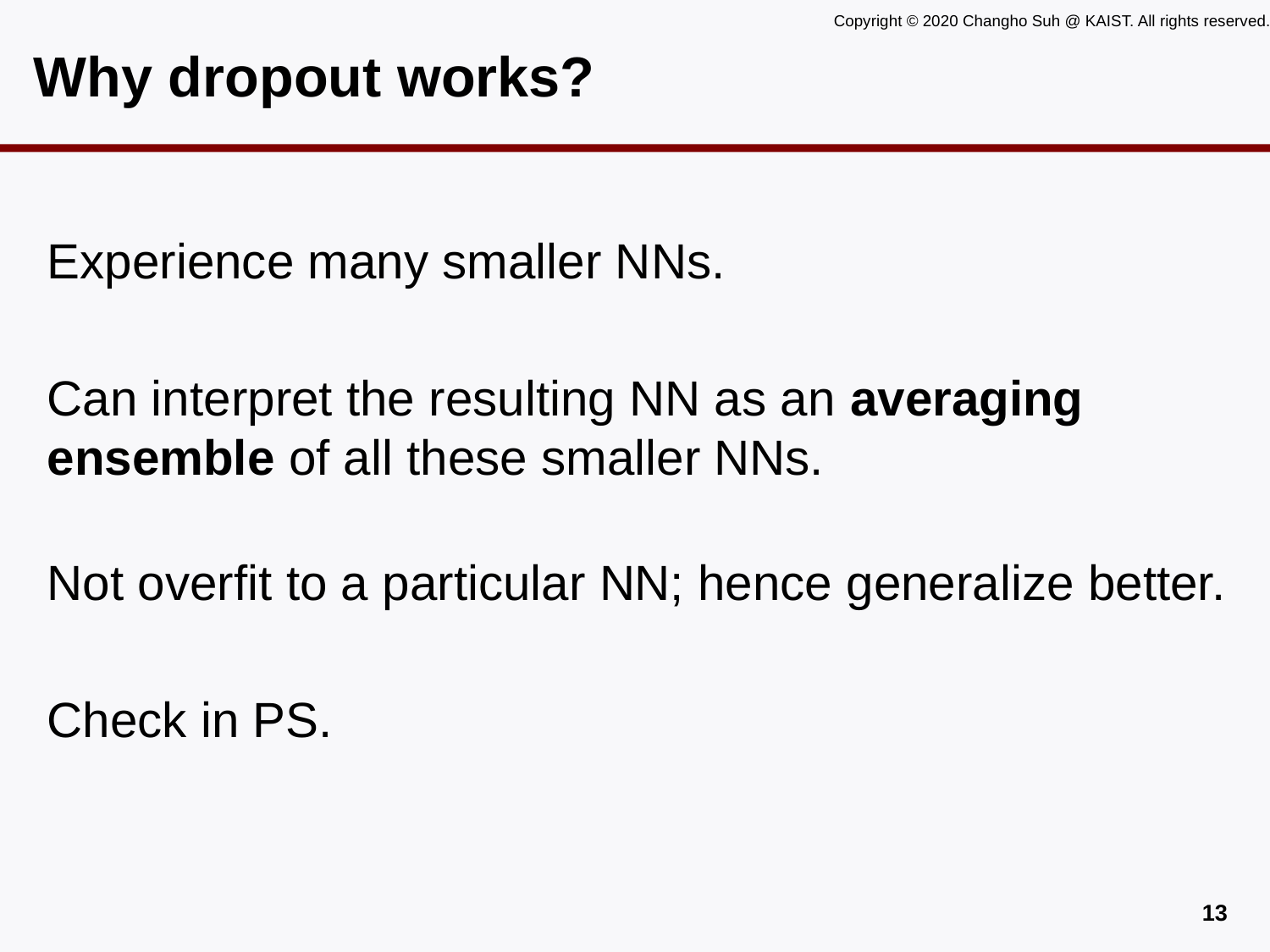

# Why dropout works?
Experience many smaller NNs.
Can interpret the resulting NN as an averaging ensemble of all these smaller NNs.
Not overfit to a particular NN; hence generalize better.
Check in PS.
13